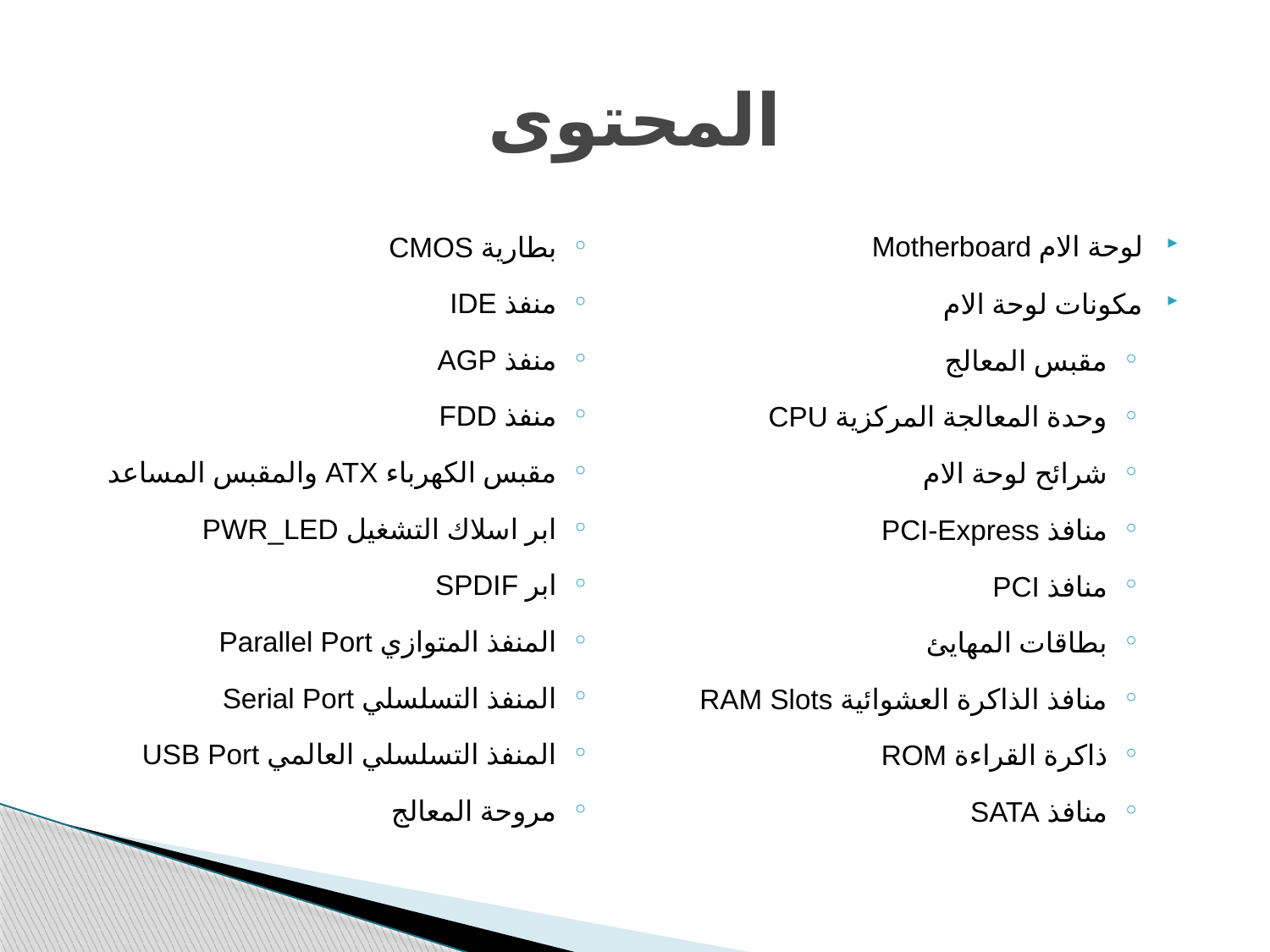

# المحتوى
لوحة الام Motherboard
مكونات لوحة الام
مقبس المعالج
وحدة المعالجة المركزية CPU
شرائح لوحة الام
منافذ PCI-Express
منافذ PCI
بطاقات المهايئ
منافذ الذاكرة العشوائية RAM Slots
ذاكرة القراءة ROM
منافذ SATA
بطارية CMOS
منفذ IDE
منفذ AGP
منفذ FDD
مقبس الكهرباء ATX والمقبس المساعد
ابر اسلاك التشغيل PWR_LED
ابر SPDIF
المنفذ المتوازي Parallel Port
المنفذ التسلسلي Serial Port
المنفذ التسلسلي العالمي USB Port
مروحة المعالج